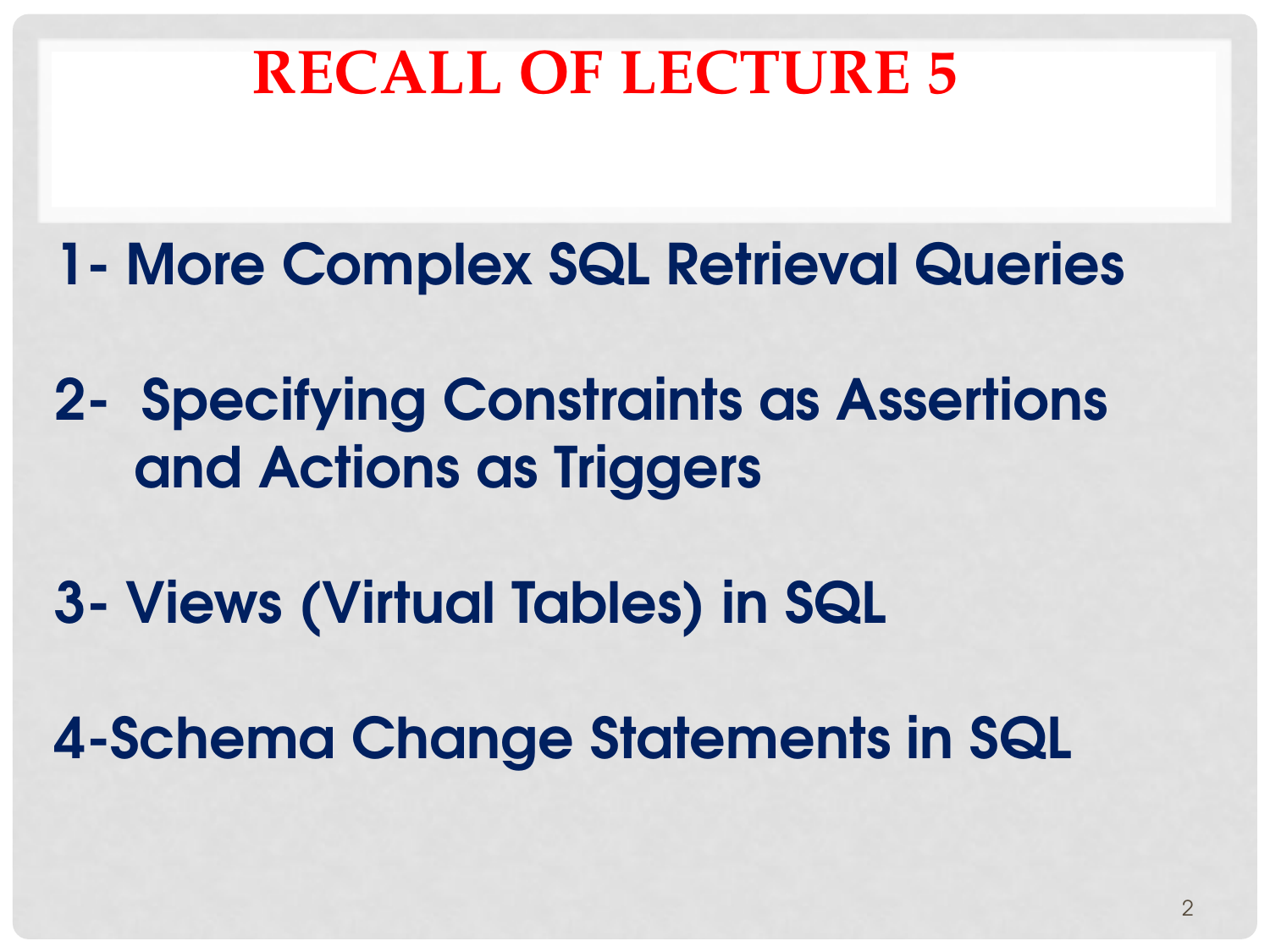

# Recall of lecture 5
1- More Complex SQL Retrieval Queries

2-  Specifying Constraints as Assertions  and Actions as Triggers

3- Views (Virtual Tables) in SQL

4-Schema Change Statements in SQL
2